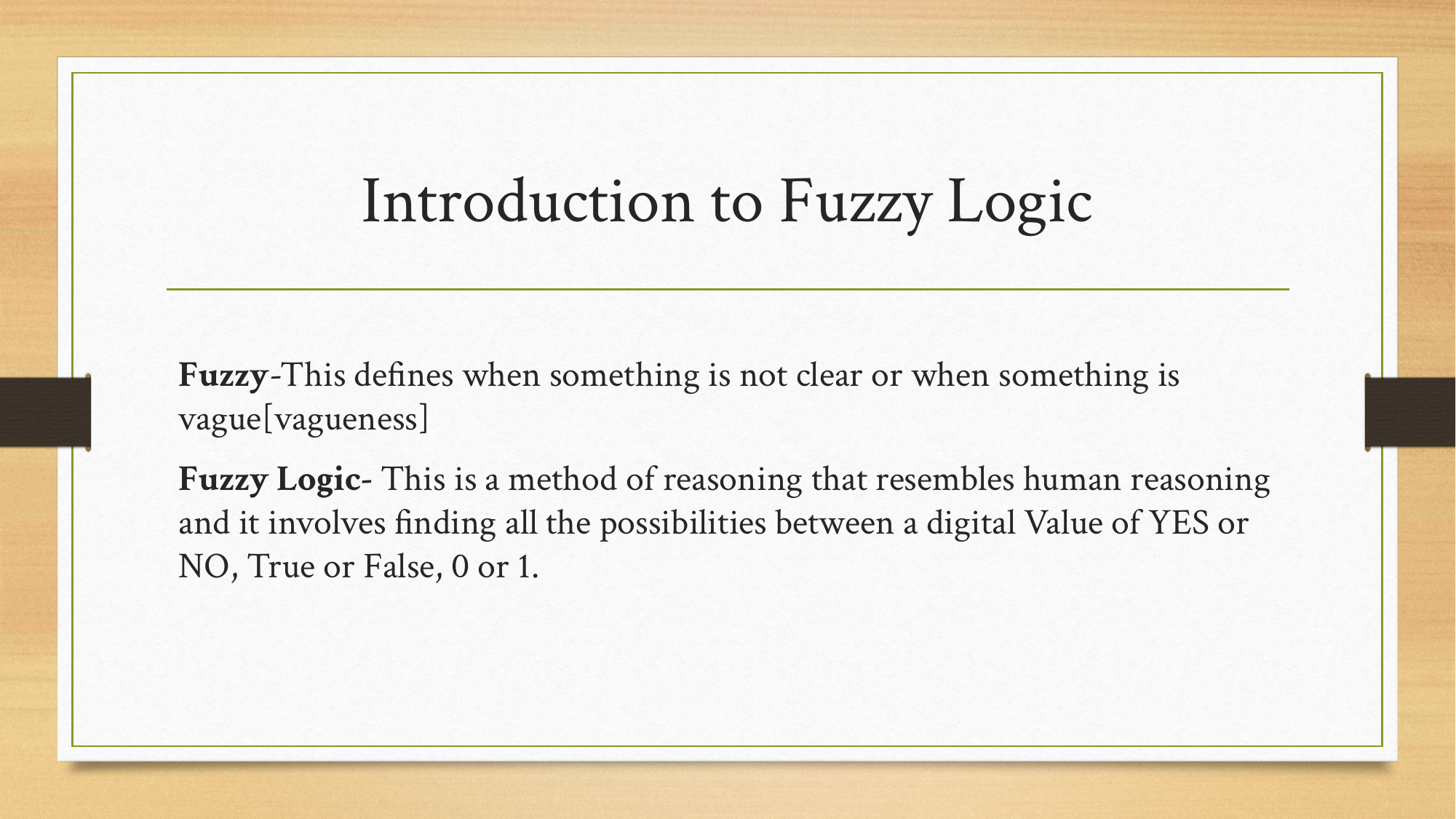

# Introduction to Fuzzy Logic

Fuzzy-This defines when something is not clear or when something is vague[vagueness]
Fuzzy Logic- This is a method of reasoning that resembles human reasoning and it involves finding all the possibilities between a digital Value of YES or NO, True or False, 0 or 1.